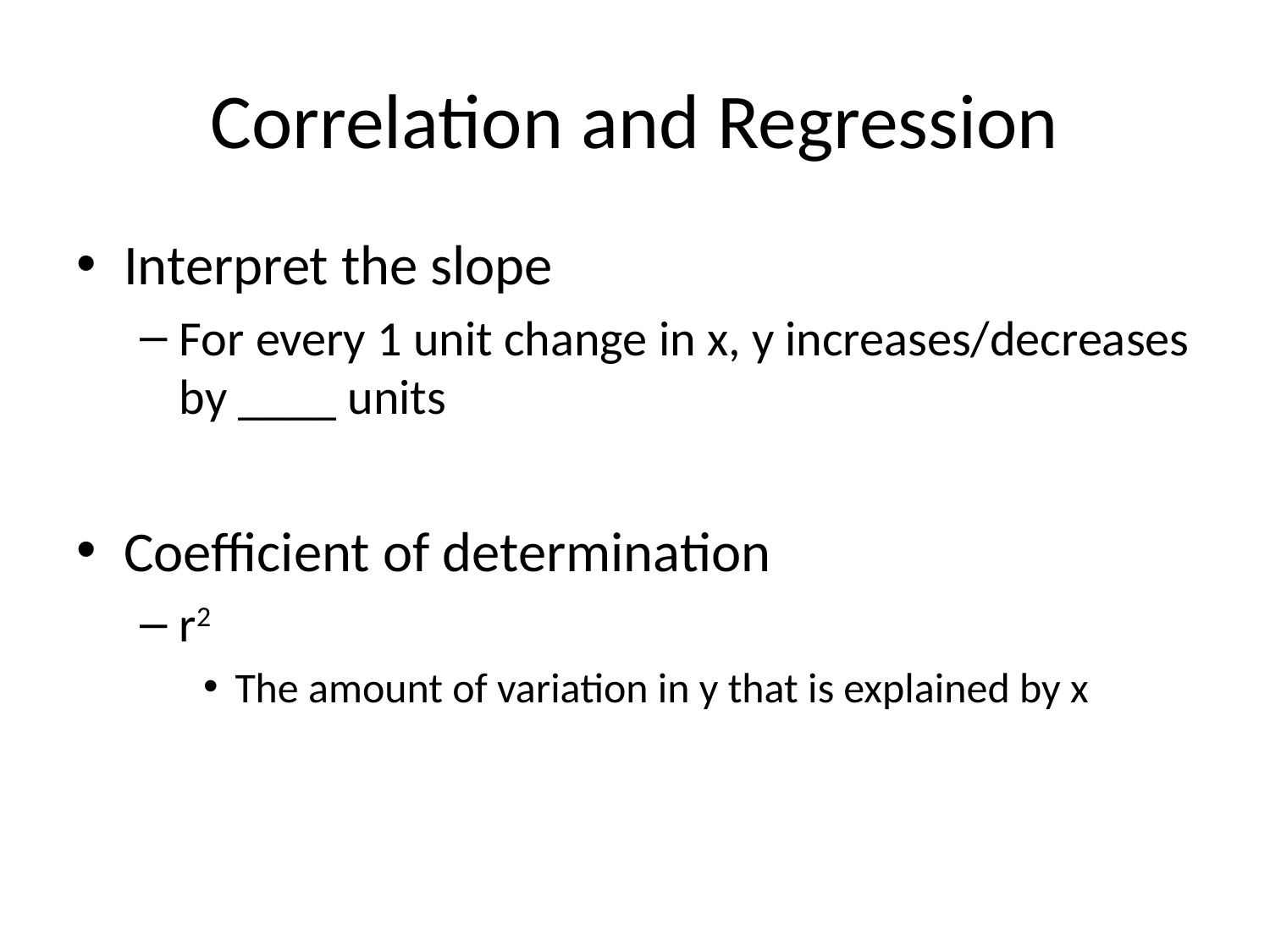

# Correlation and Regression
Interpret the slope
For every 1 unit change in x, y increases/decreases by ____ units

Coefficient of determination
r2
The amount of variation in y that is explained by x